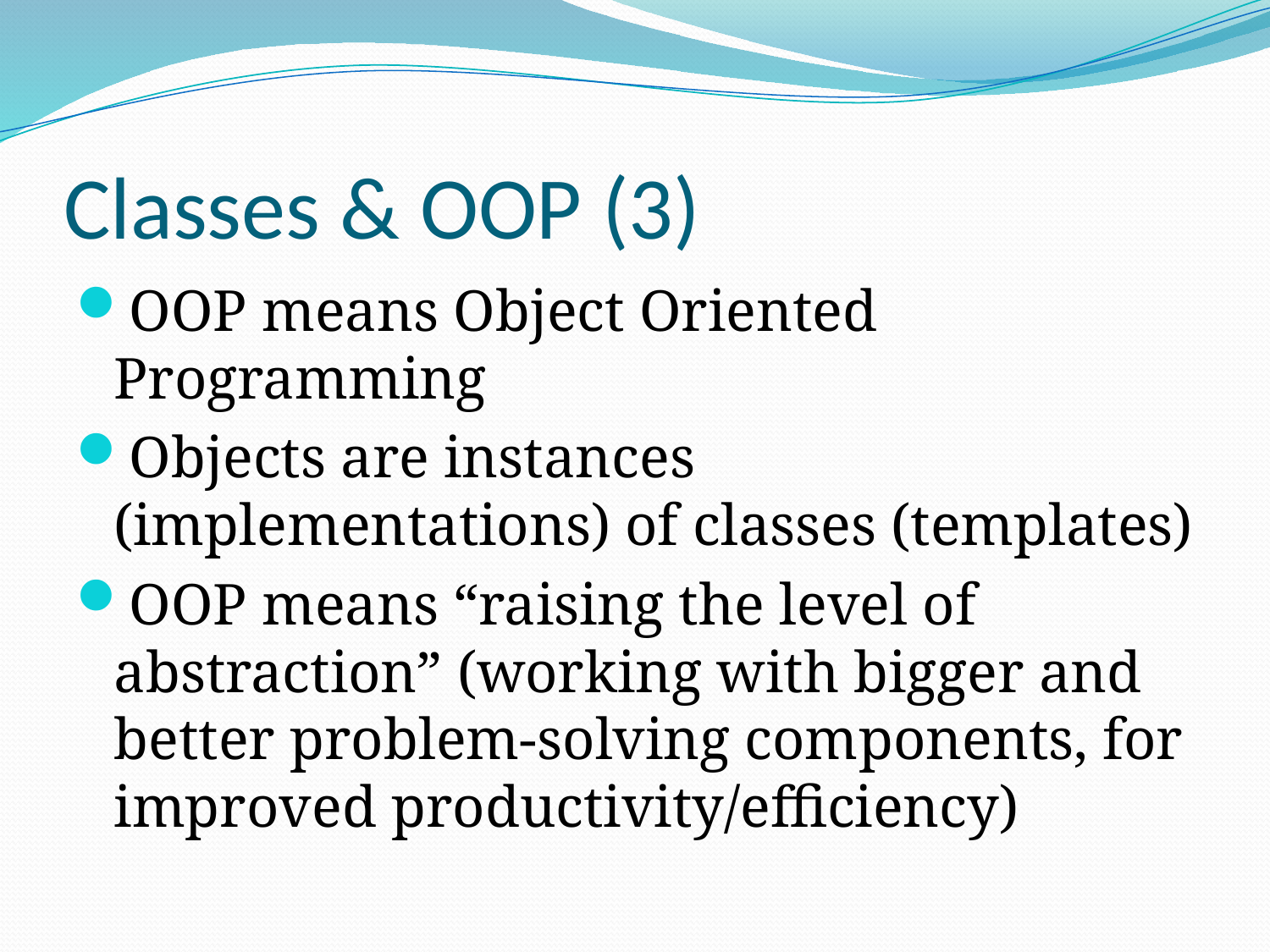

# Classes & OOP (3)
OOP means Object Oriented Programming
Objects are instances (implementations) of classes (templates)
OOP means “raising the level of abstraction” (working with bigger and better problem-solving components, for improved productivity/efficiency)